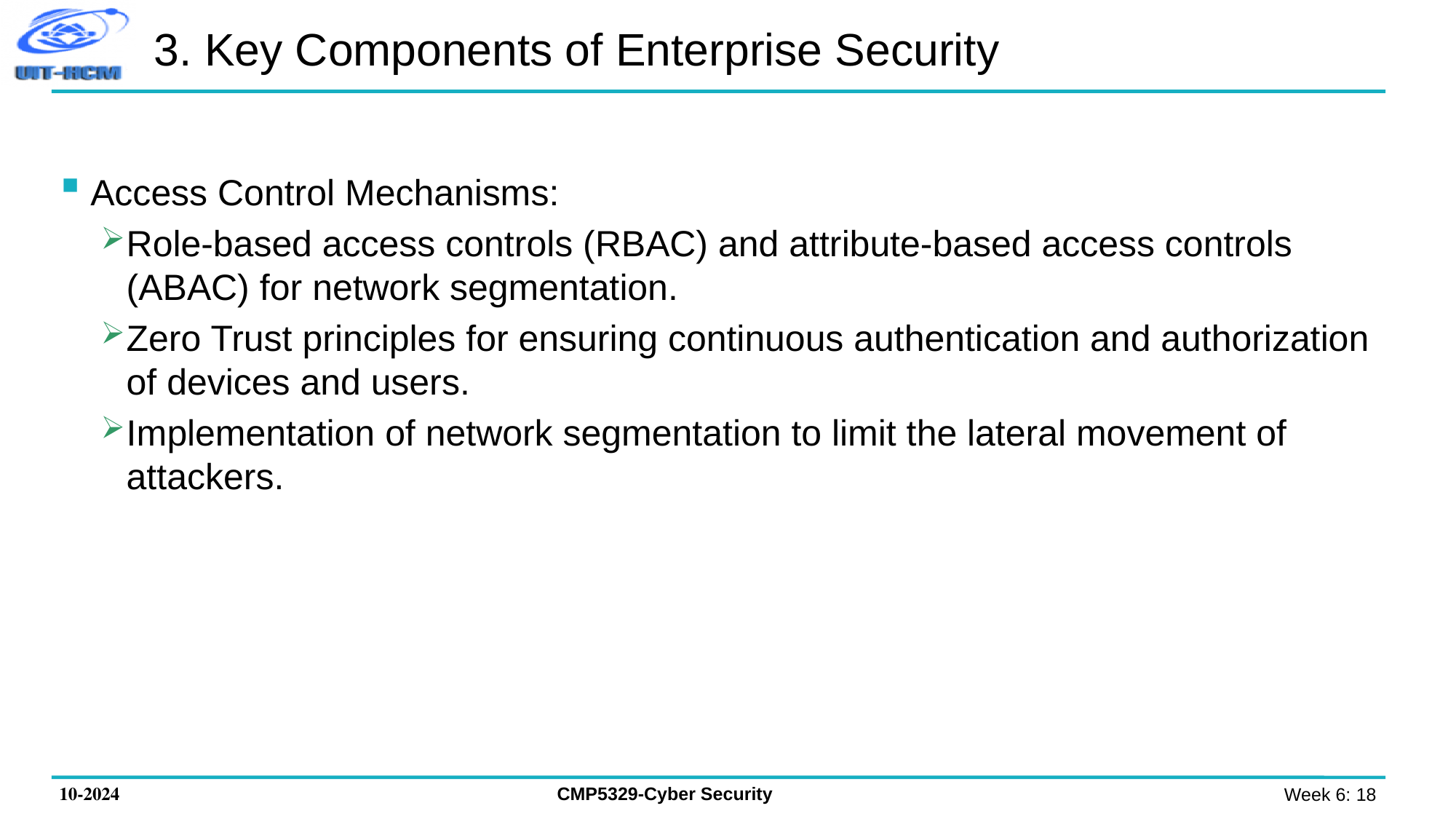

# 3. Key Components of Enterprise Security

Access Control Mechanisms:
Role-based access controls (RBAC) and attribute-based access controls (ABAC) for network segmentation.
Zero Trust principles for ensuring continuous authentication and authorization of devices and users.
Implementation of network segmentation to limit the lateral movement of attackers.